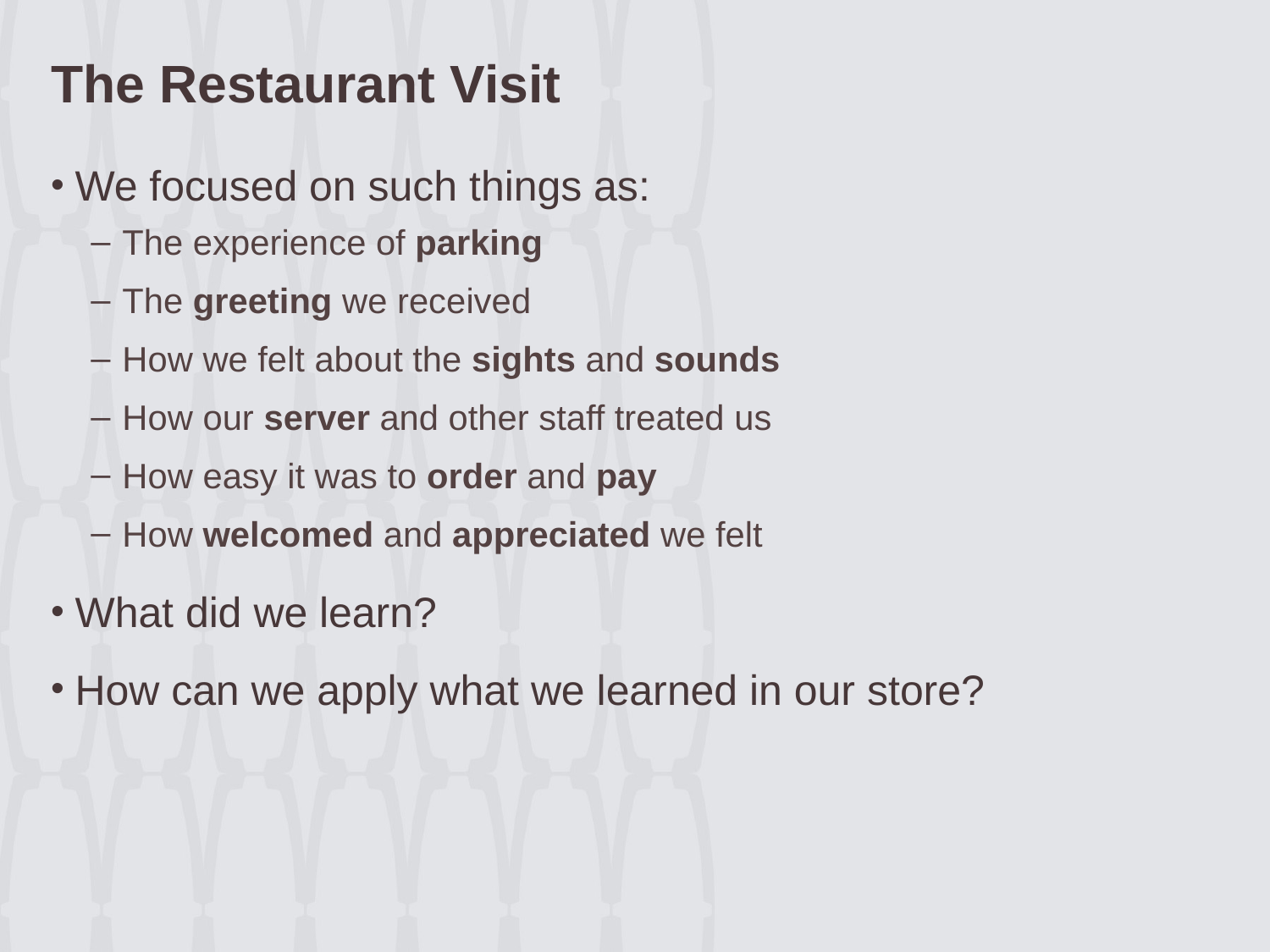

# The Restaurant Visit
We focused on such things as:
The experience of parking
The greeting we received
How we felt about the sights and sounds
How our server and other staff treated us
How easy it was to order and pay
How welcomed and appreciated we felt
What did we learn?
How can we apply what we learned in our store?